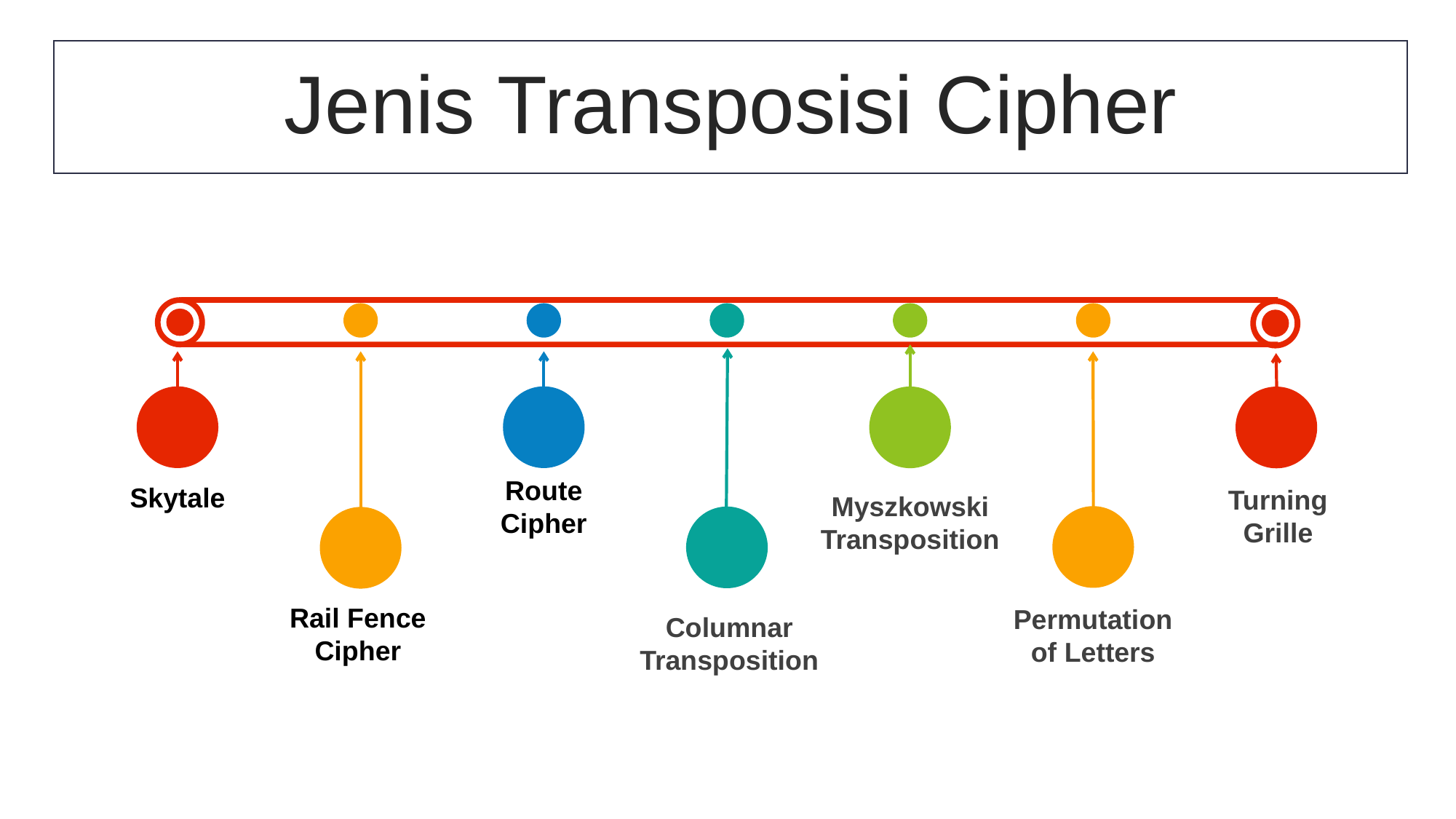

Jenis Transposisi Cipher

Route Cipher
Skytale

Turning Grille
Myszkowski Transposition

Rail Fence Cipher
Permutation of Letters
Columnar Transposition